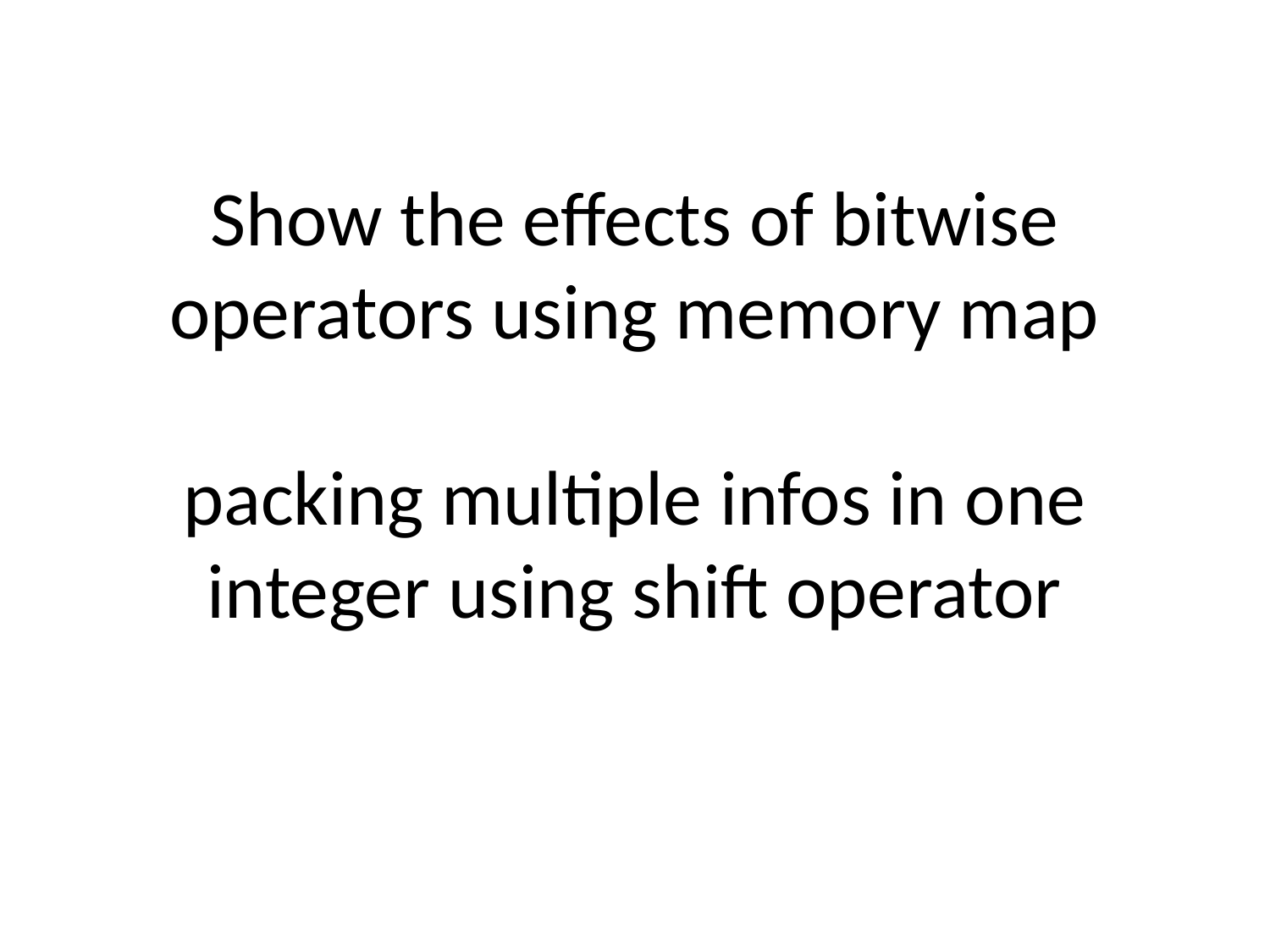

# Show the effects of bitwise operators using memory map packing multiple infos in one integer using shift operator